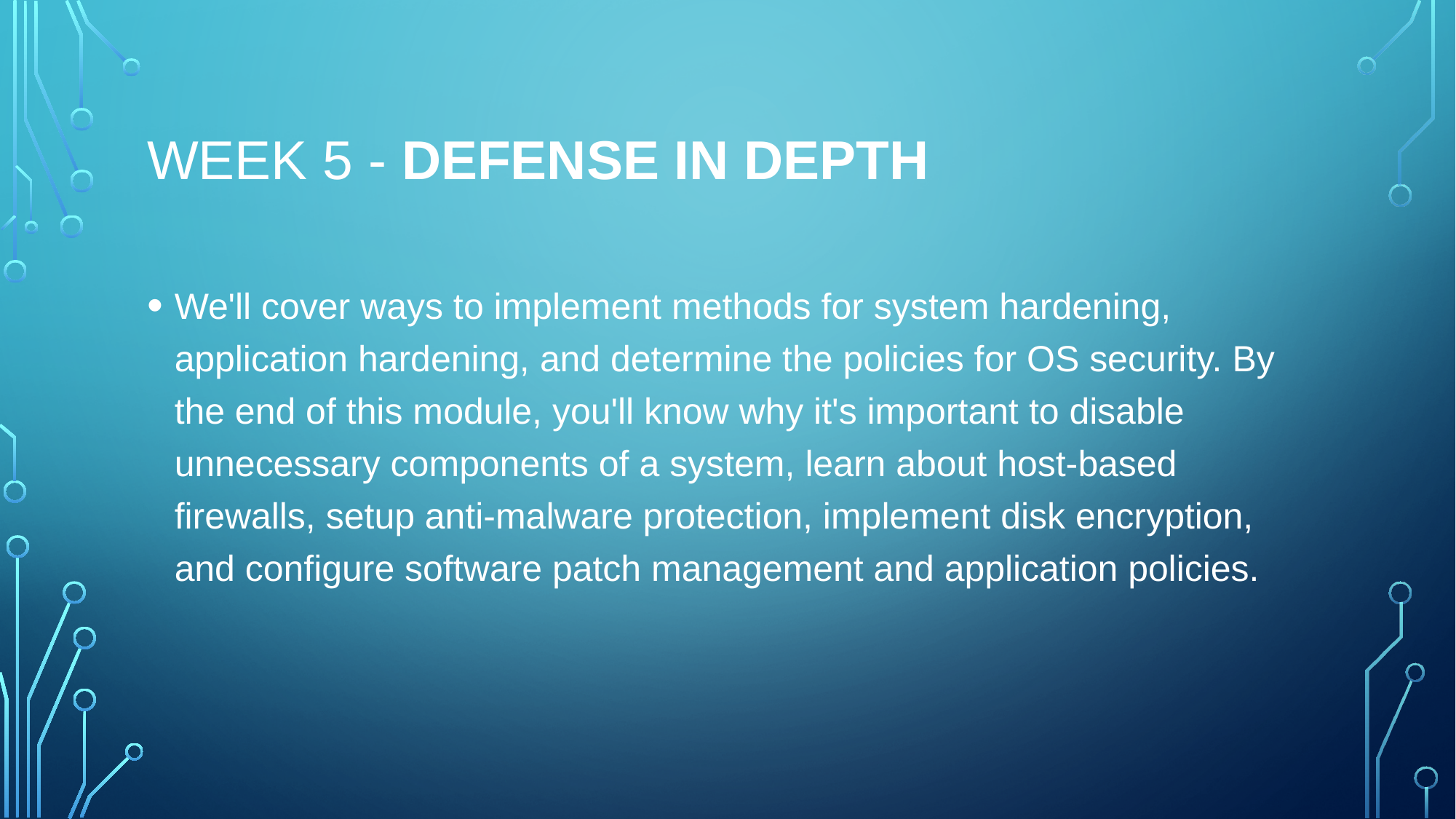

# Week 5 - Defense in Depth
We'll cover ways to implement methods for system hardening, application hardening, and determine the policies for OS security. By the end of this module, you'll know why it's important to disable unnecessary components of a system, learn about host-based firewalls, setup anti-malware protection, implement disk encryption, and configure software patch management and application policies.